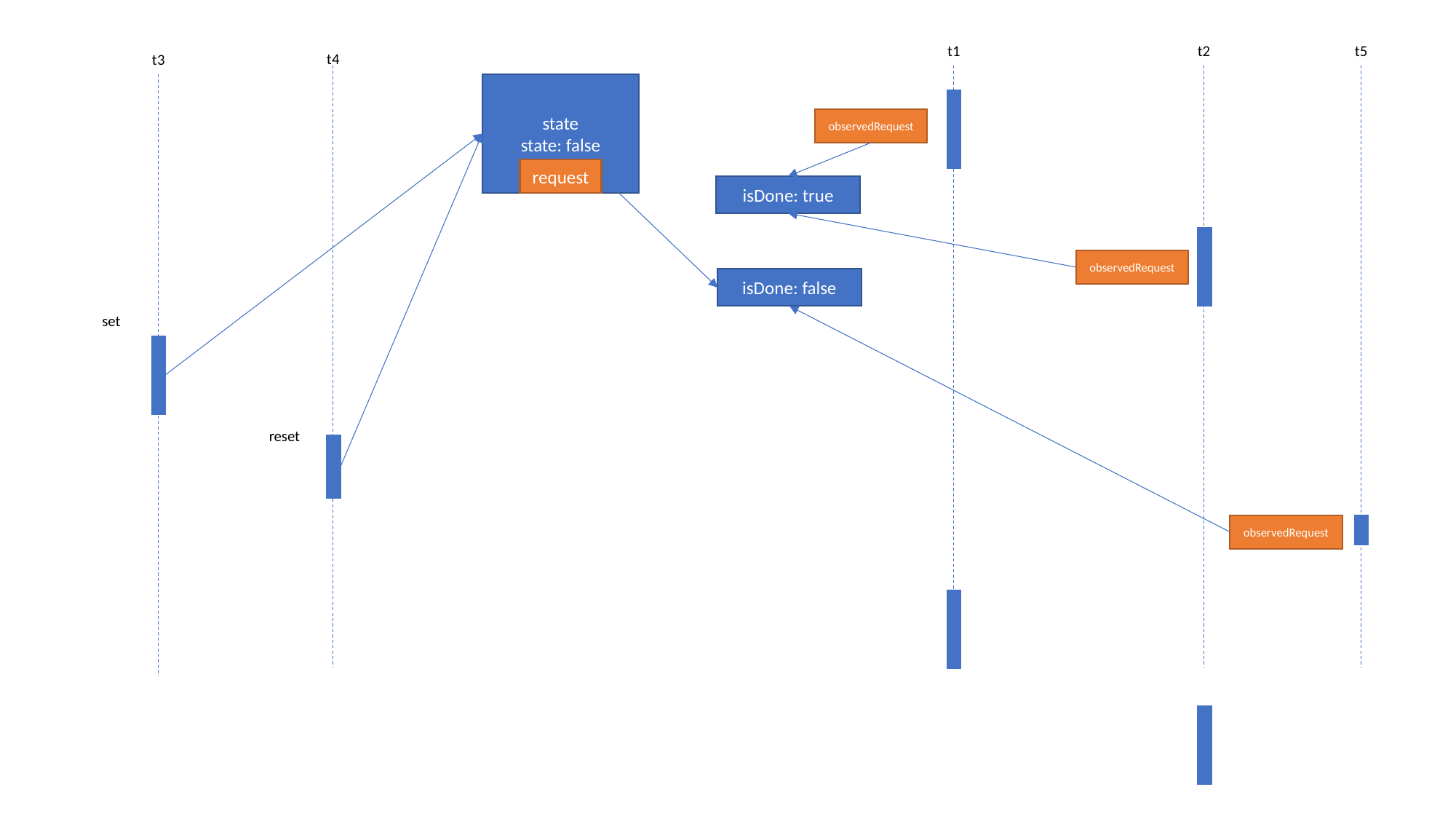

t5
t1
t2
t4
t3
state
state: false

observedRequest
request
isDone: true

observedRequest
isDone: false
set

reset

observedRequest